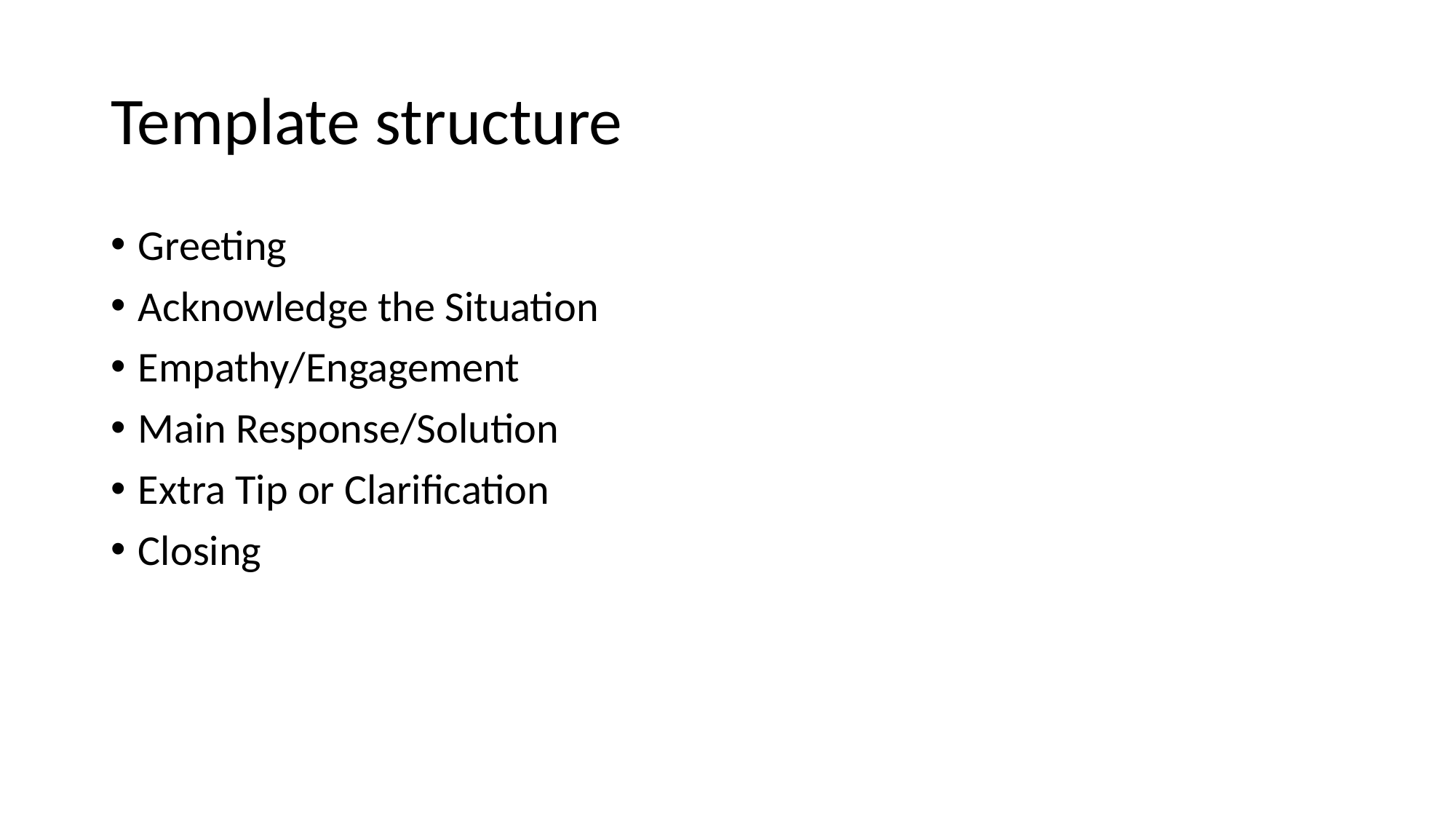

# Template structure
Greeting
Acknowledge the Situation
Empathy/Engagement
Main Response/Solution
Extra Tip or Clarification
Closing